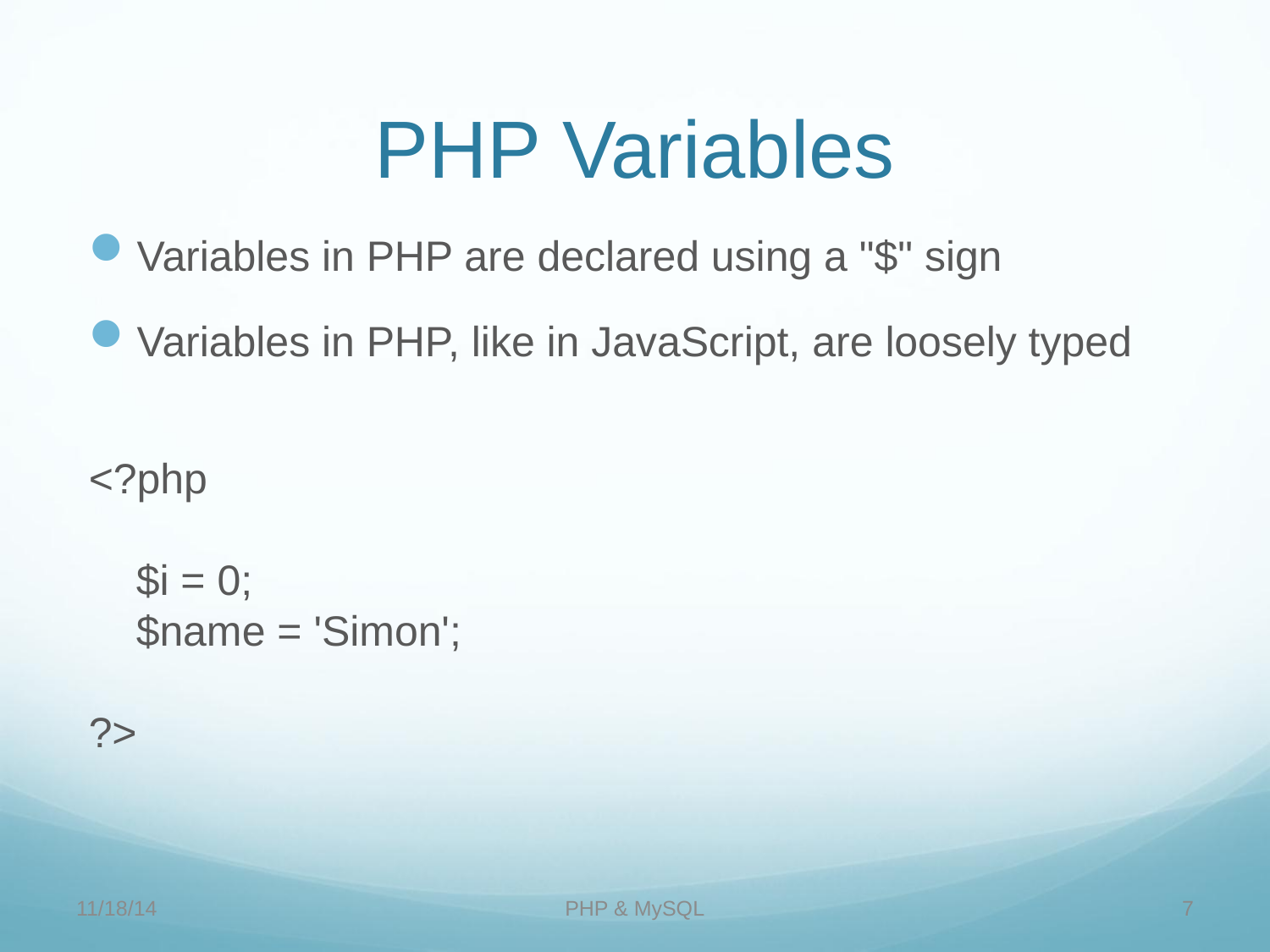

PHP Variables
Variables in PHP are declared using a "$" sign
Variables in PHP, like in JavaScript, are loosely typed

<?php

    $i = 0;
    $name = 'Simon';

?>

11/18/14
PHP & MySQL
7